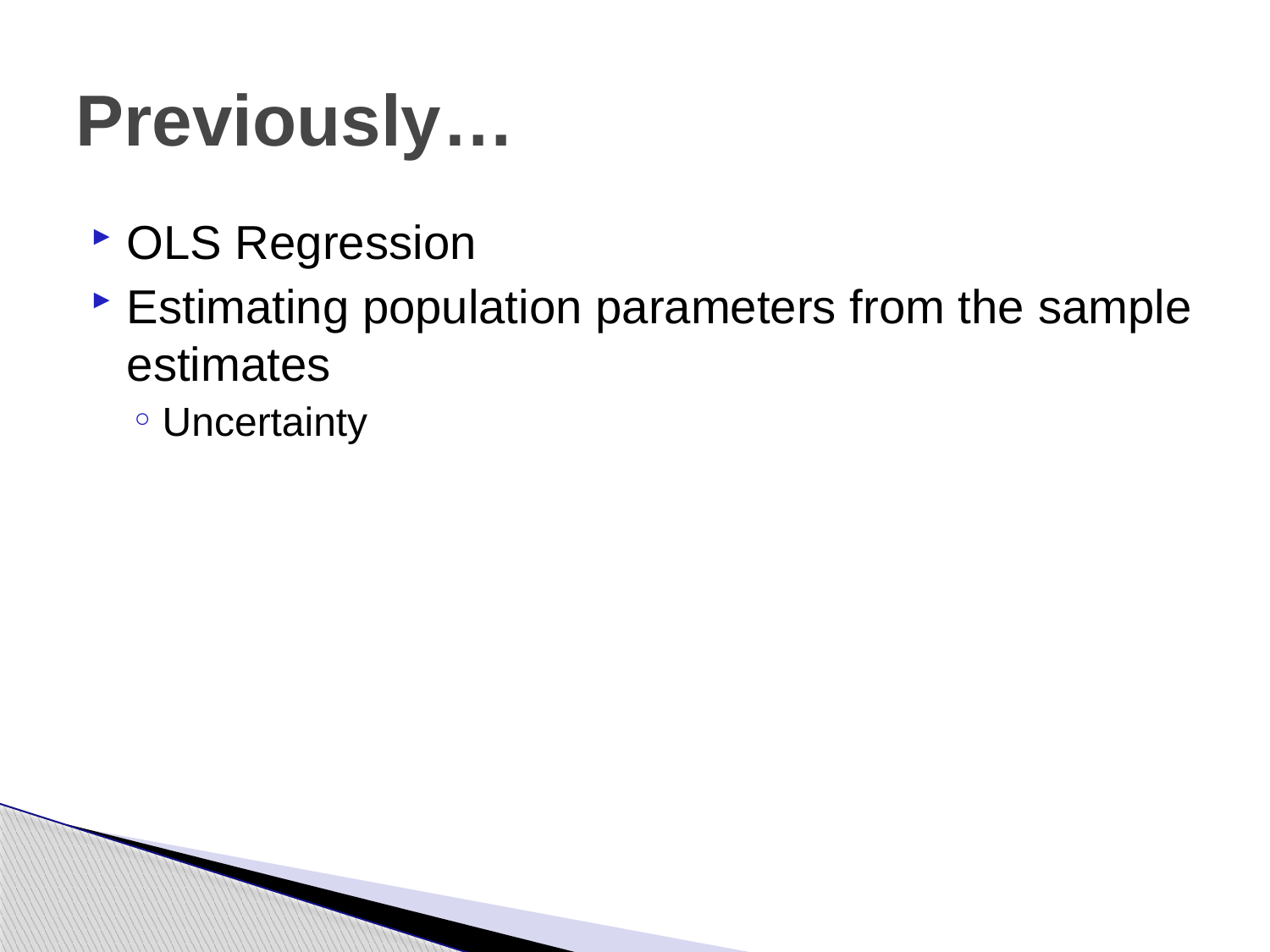

# Previously…
OLS Regression
Estimating population parameters from the sample estimates
Uncertainty